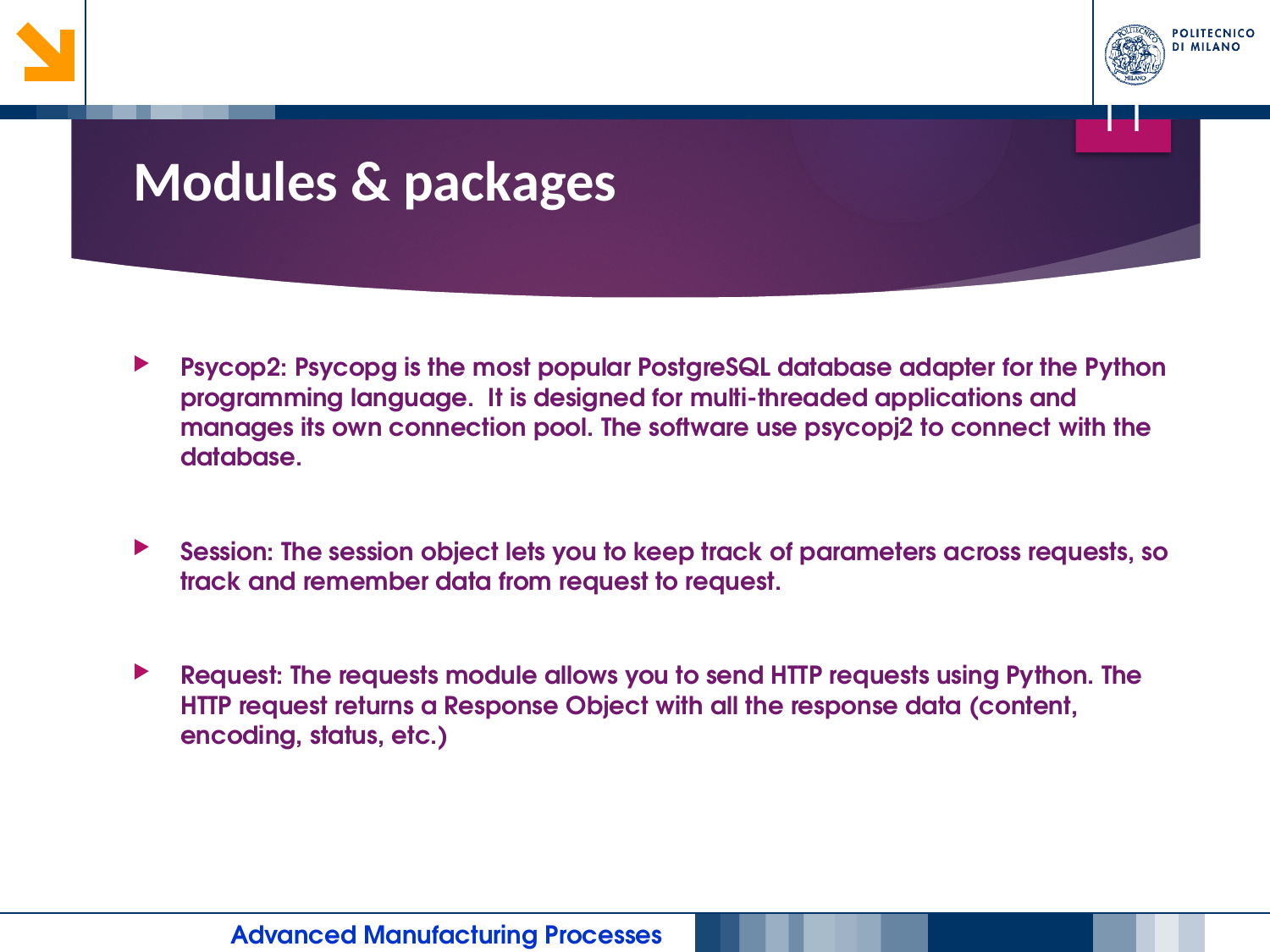

11
# Modules & packages
Psycop2: Psycopg is the most popular PostgreSQL database adapter for the Python programming language.  It is designed for multi-threaded applications and manages its own connection pool. The software use psycopj2 to connect with the database.

Session: The session object lets you to keep track of parameters across requests, so track and remember data from request to request.

Request: The requests module allows you to send HTTP requests using Python. The HTTP request returns a Response Object with all the response data (content, encoding, status, etc.)